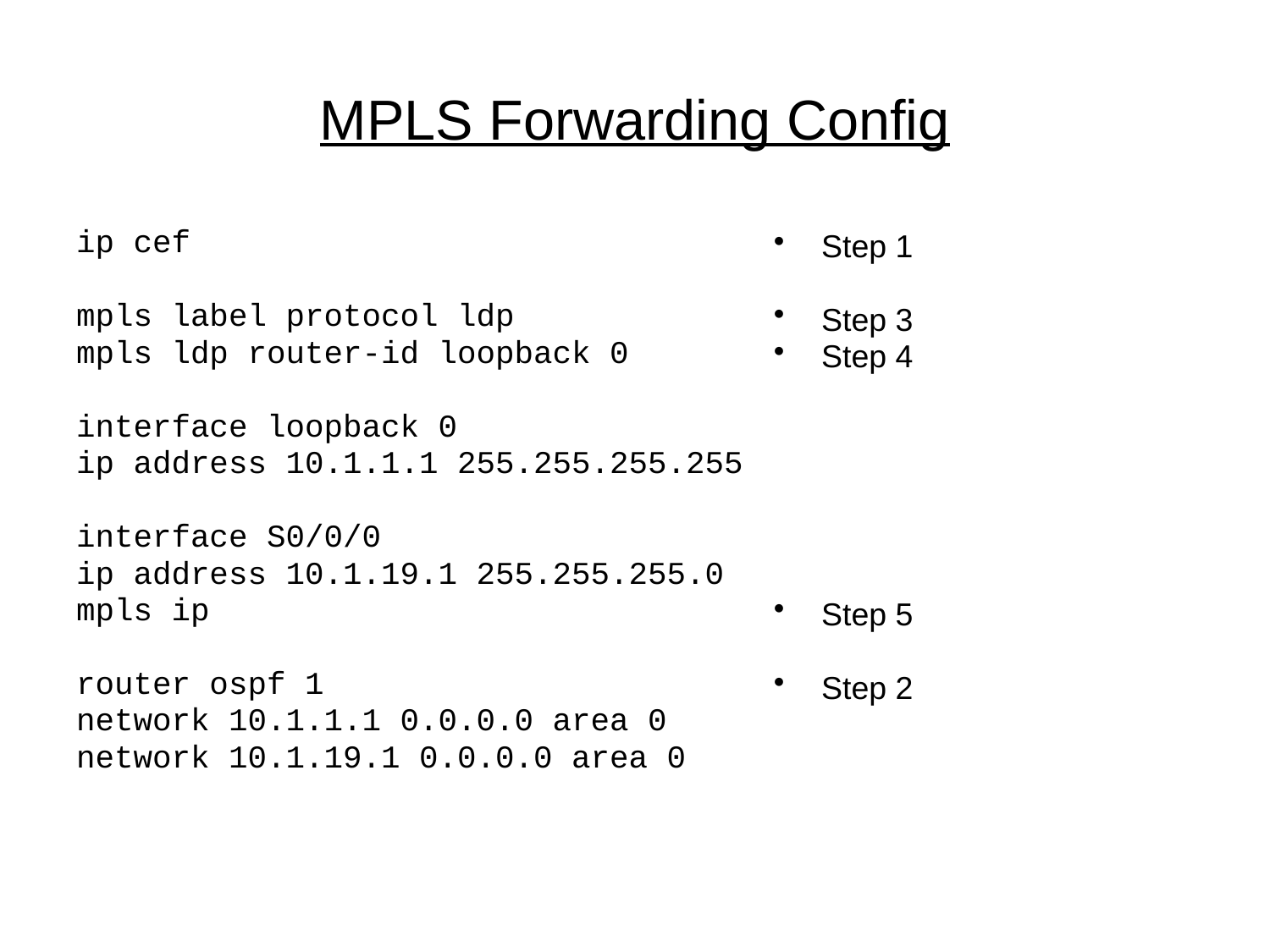

# MPLS Forwarding Config
ip cef

mpls label protocol ldp
mpls ldp router-id loopback 0

interface loopback 0
ip address 10.1.1.1 255.255.255.255

interface S0/0/0
ip address 10.1.19.1 255.255.255.0
mpls ip

router ospf 1
network 10.1.1.1 0.0.0.0 area 0
network 10.1.19.1 0.0.0.0 area 0

Step 1

Step 3
Step 4

Step 5

Step 2